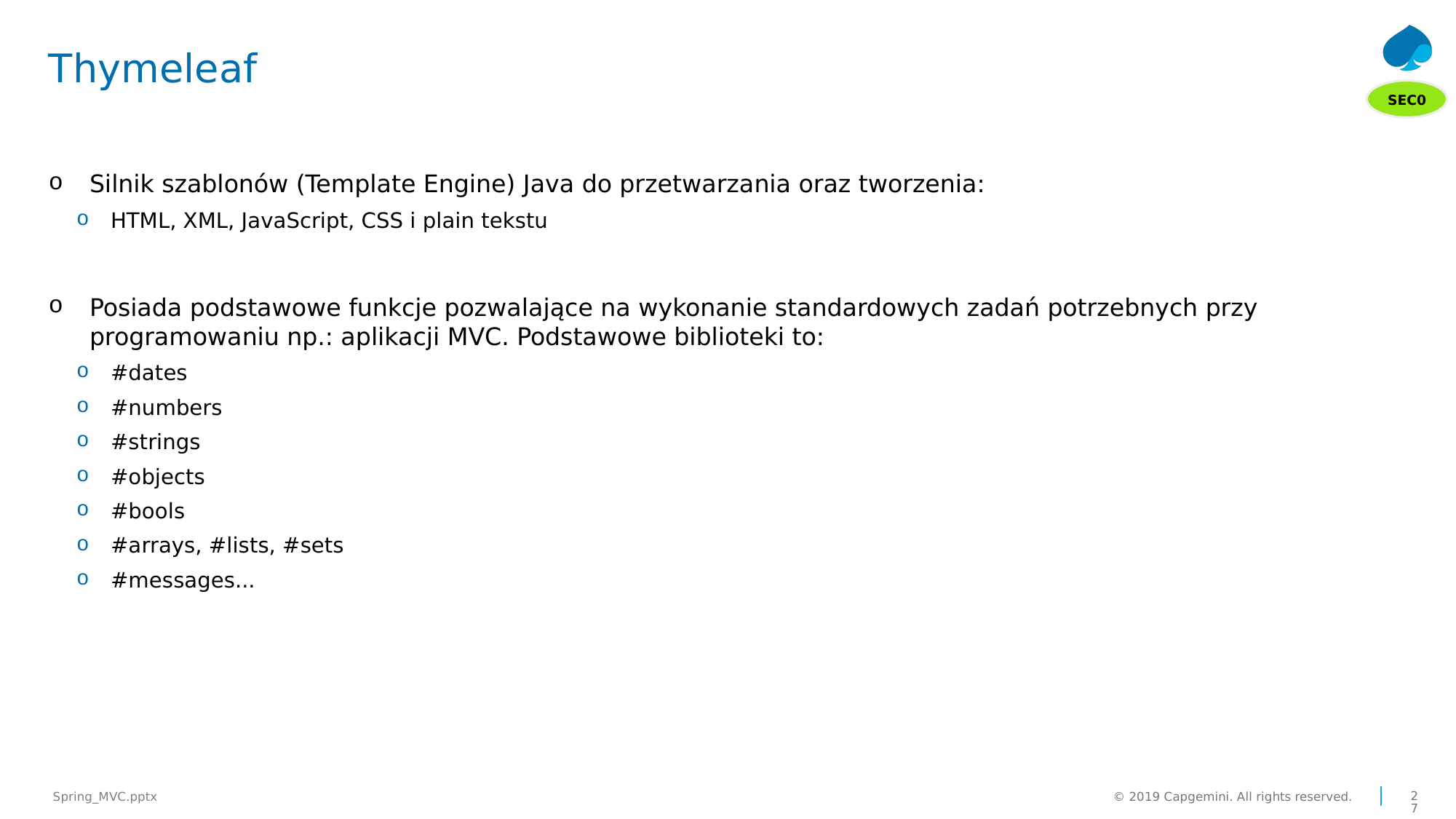

# Thymeleaf
SEC0
Silnik szablonów (Template Engine) Java do przetwarzania oraz tworzenia:
HTML, XML, JavaScript, CSS i plain tekstu

Posiada podstawowe funkcje pozwalające na wykonanie standardowych zadań potrzebnych przy programowaniu np.: aplikacji MVC. Podstawowe biblioteki to:
#dates
#numbers
#strings
#objects
#bools
#arrays, #lists, #sets
#messages...

© 2019 Capgemini. All rights reserved.
27